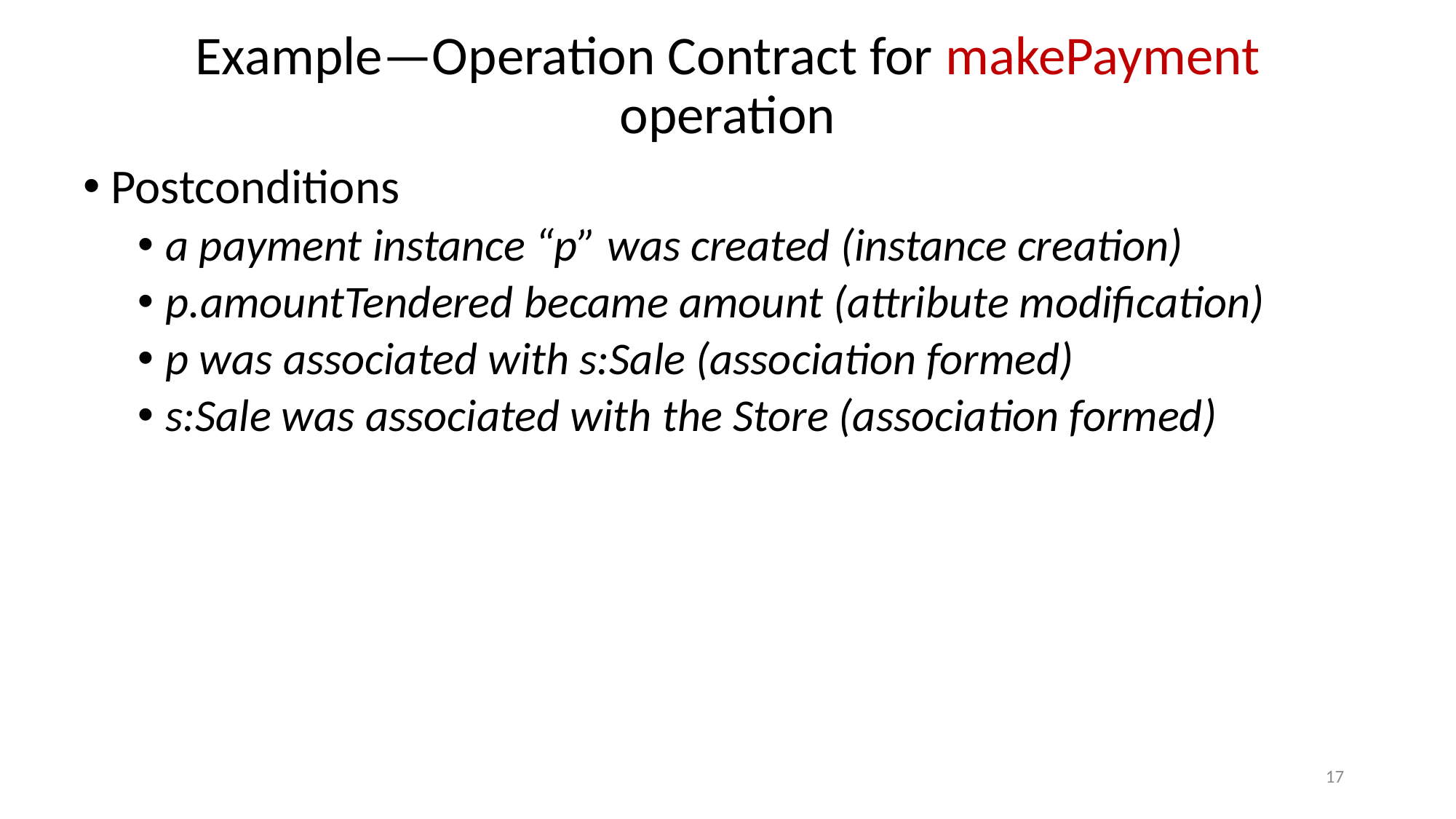

# Example—Operation Contract for makePayment operation
Postconditions
a payment instance “p” was created (instance creation)
p.amountTendered became amount (attribute modification)
p was associated with s:Sale (association formed)
s:Sale was associated with the Store (association formed)
17